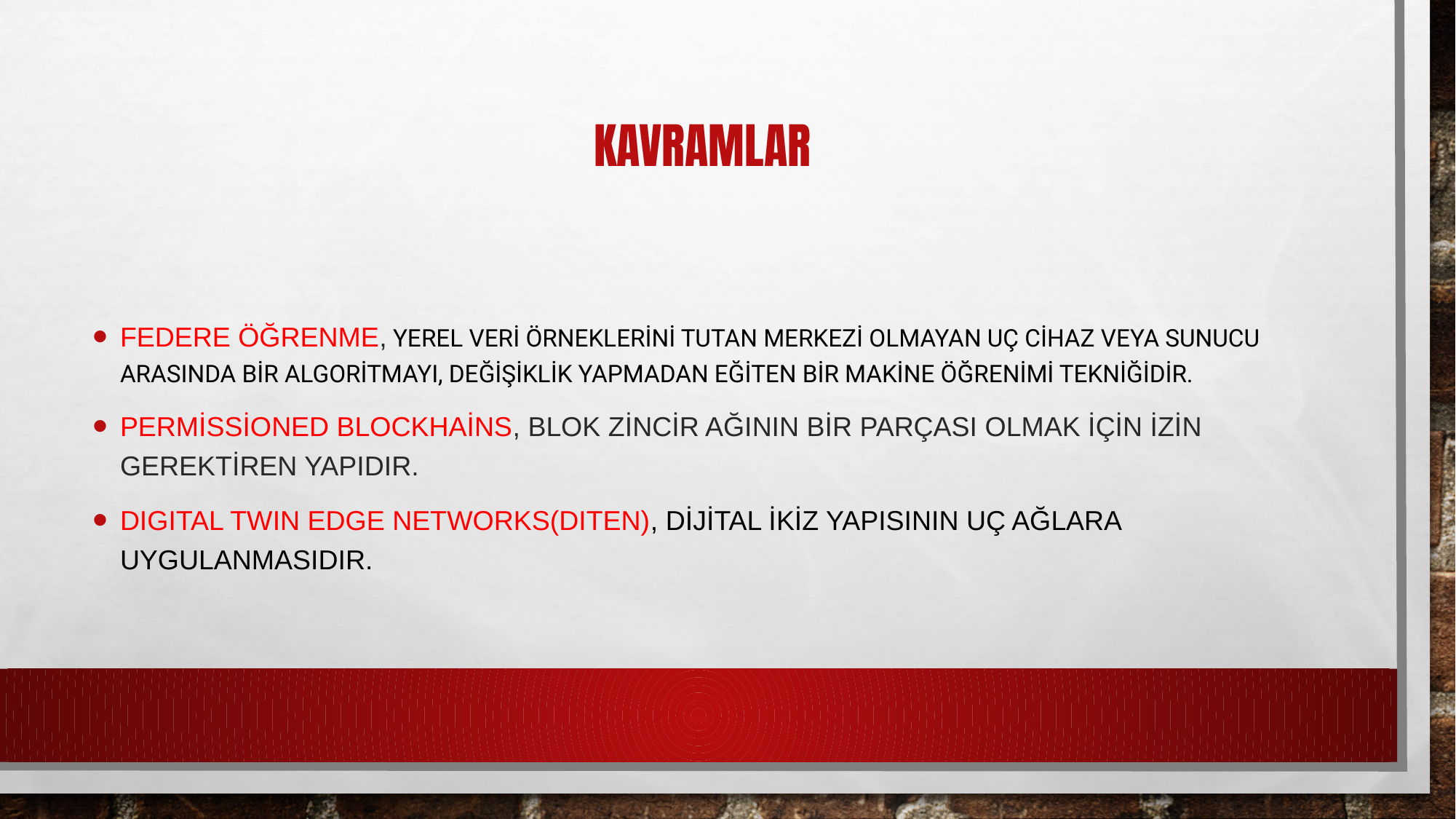

# kAVRAMLAR
Federe öğrenme, yerel veri örneklerini tutan merkezi olmayan uç cihaz veya sunucu arasında bir algoritmayı, değişiklik yapmadan eğiten bir makine öğrenimi tekniğidir.
Permissioned blockhains, blok zincir ağının bir parçası olmak için izin gerektiren yapıdır.
Dıgıtal twın edge networks(dıten), Dijital ikiz yapısının uç ağlara uygulanmasıdır.